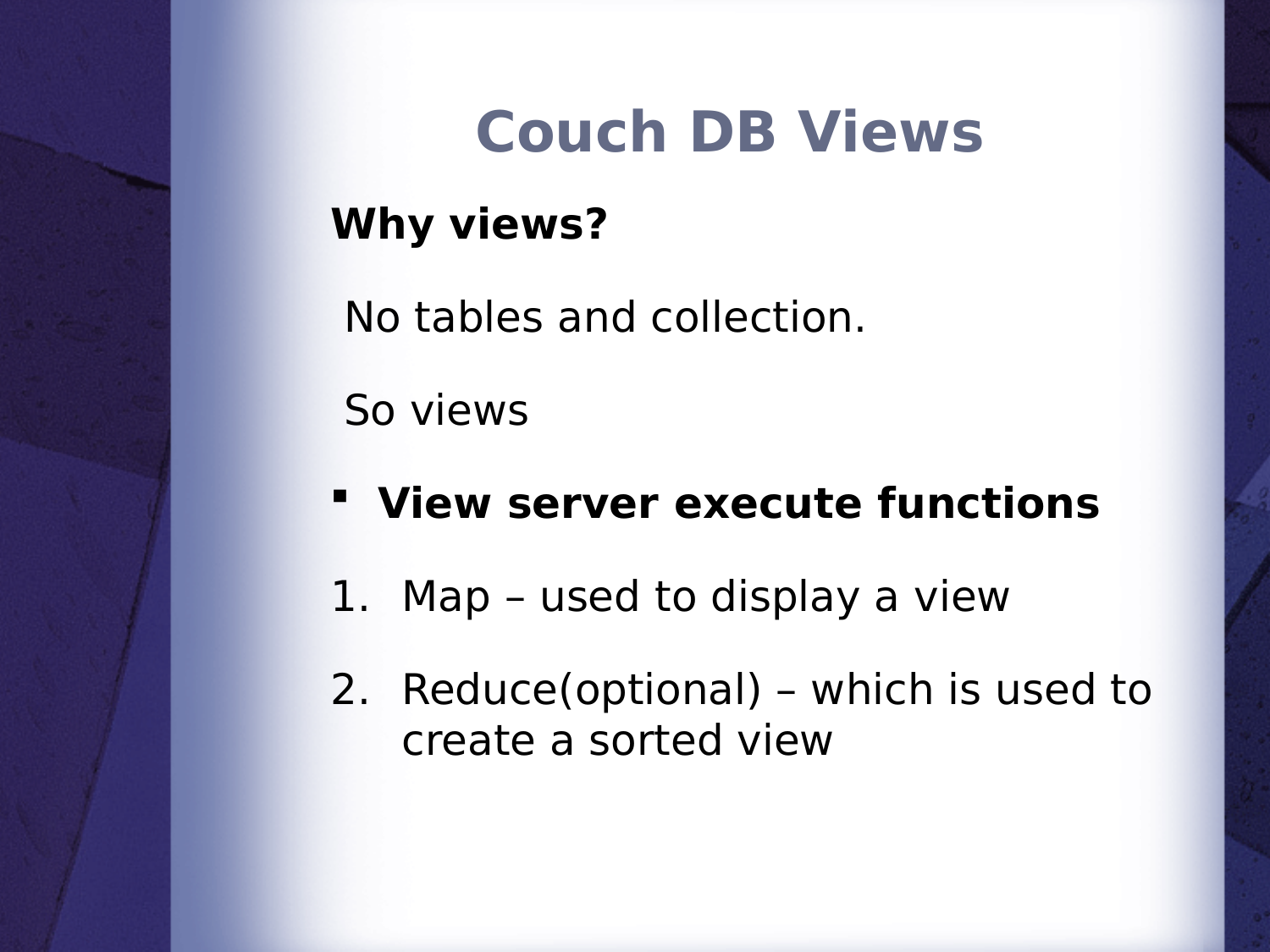

# Couch DB Views
Why views?
 No tables and collection.
 So views
View server execute functions
Map – used to display a view
Reduce(optional) – which is used to create a sorted view